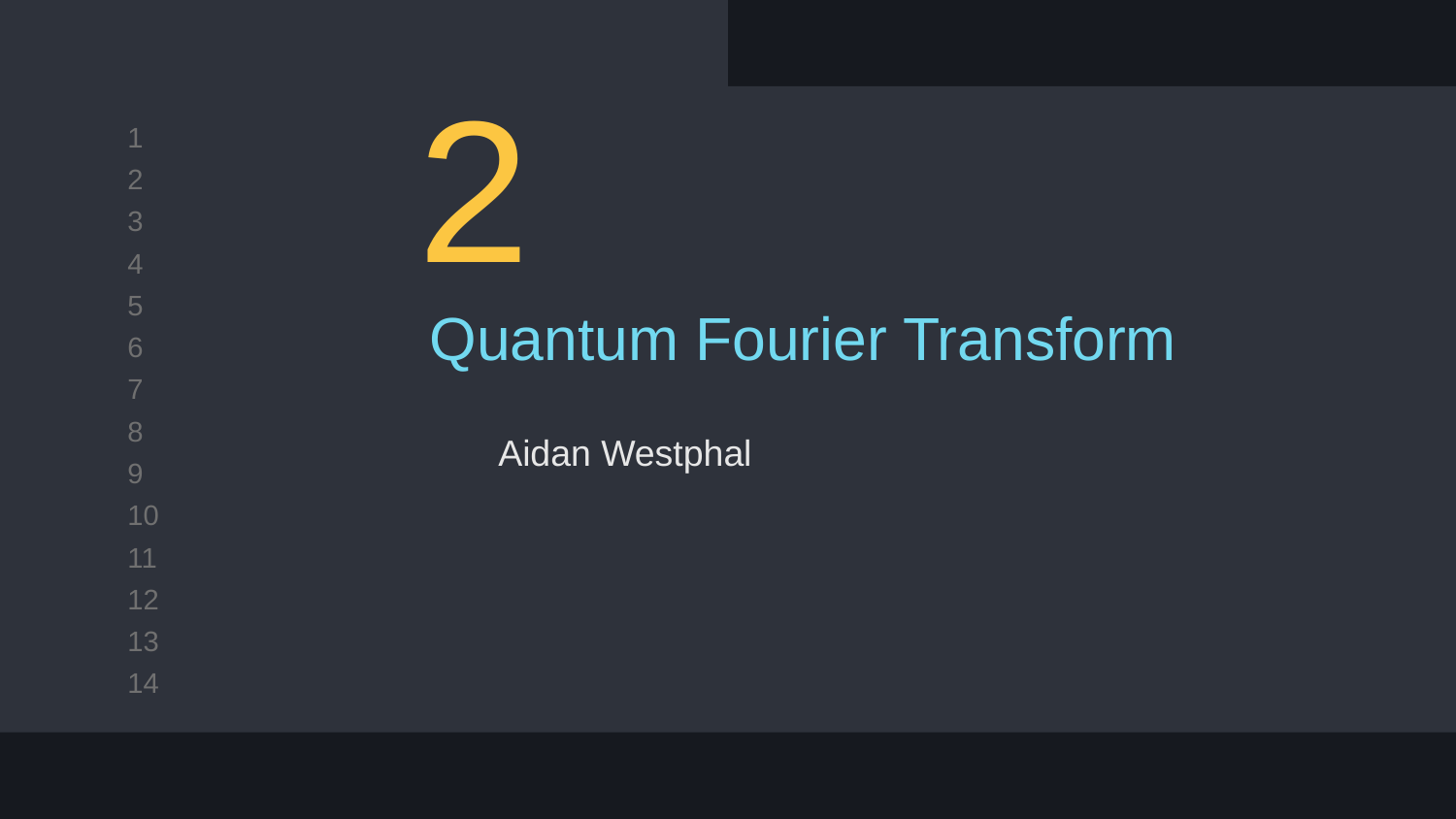

# 2
Quantum Fourier Transform
Aidan Westphal